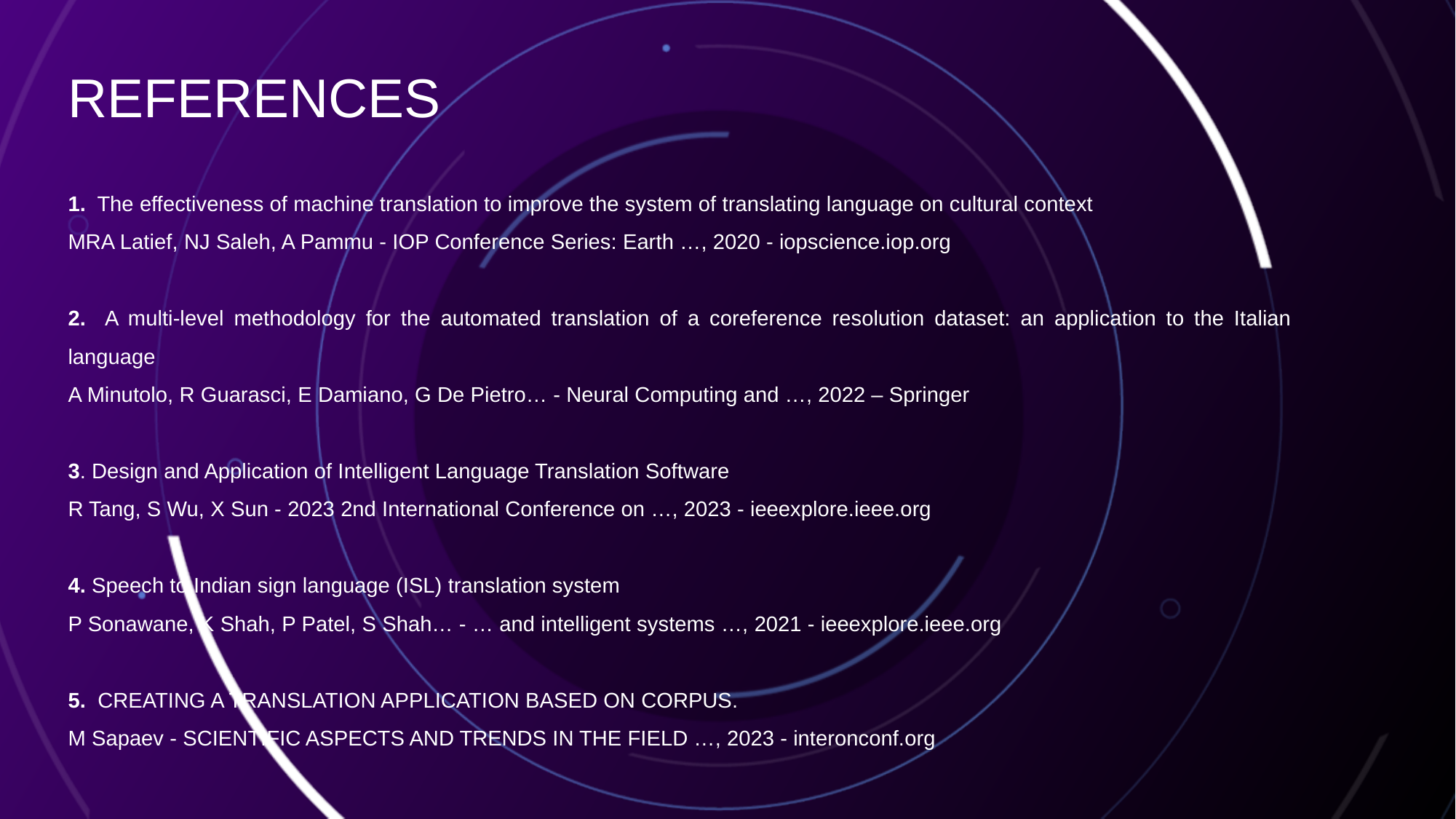

REFERENCES

1.  The effectiveness of machine translation to improve the system of translating language on cultural context
MRA Latief, NJ Saleh, A Pammu - IOP Conference Series: Earth …, 2020 - iopscience.iop.org

2.  A multi-level methodology for the automated translation of a coreference resolution dataset: an application to the Italian language
A Minutolo, R Guarasci, E Damiano, G De Pietro… - Neural Computing and …, 2022 – Springer

3. Design and Application of Intelligent Language Translation Software
R Tang, S Wu, X Sun - 2023 2nd International Conference on …, 2023 - ieeexplore.ieee.org

4. Speech to Indian sign language (ISL) translation system
P Sonawane, K Shah, P Patel, S Shah… - … and intelligent systems …, 2021 - ieeexplore.ieee.org

5.  CREATING A TRANSLATION APPLICATION BASED ON CORPUS.
M Sapaev - SCIENTIFIC ASPECTS AND TRENDS IN THE FIELD …, 2023 - interonconf.org